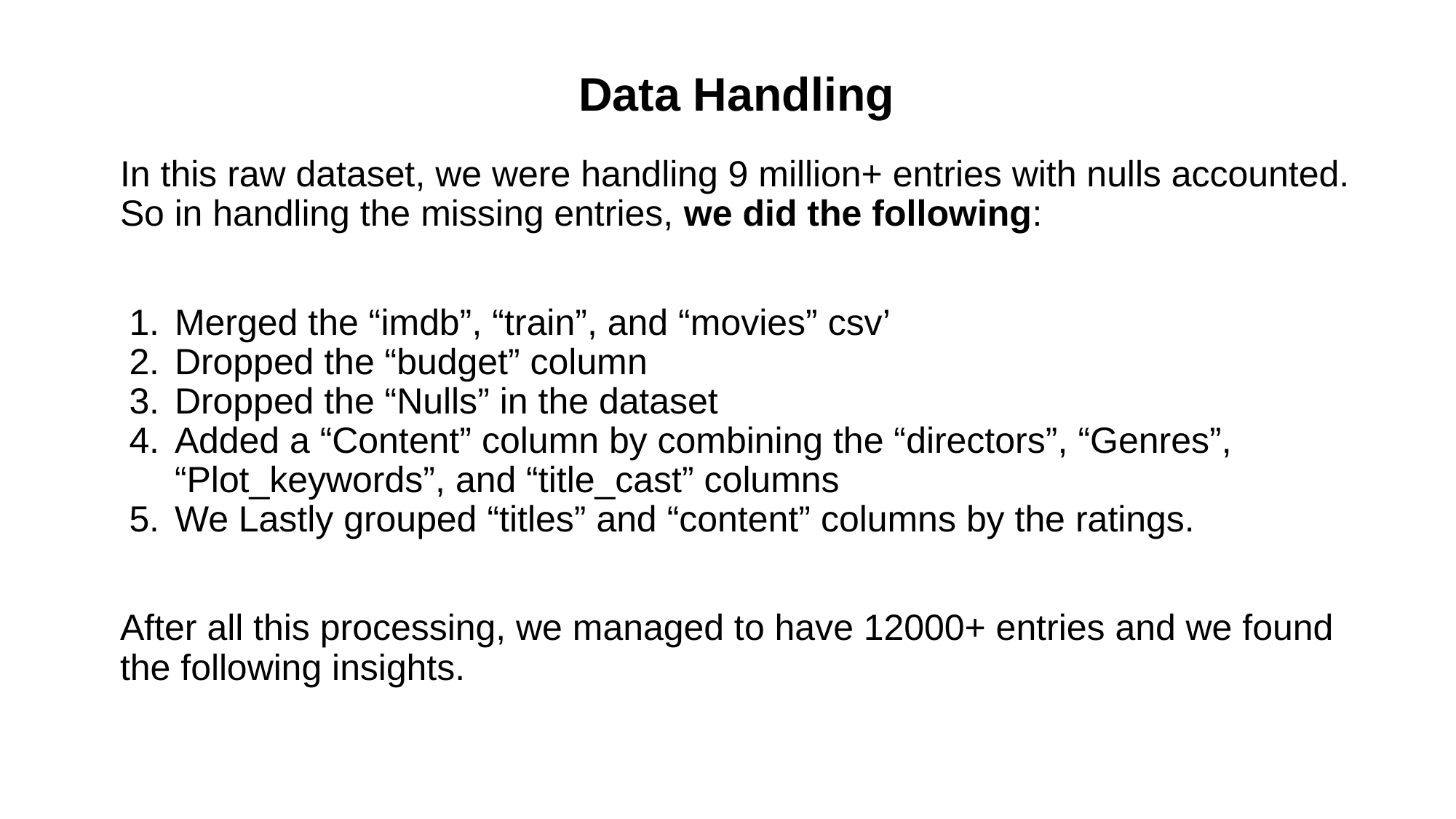

# Data Handling
In this raw dataset, we were handling 9 million+ entries with nulls accounted. So in handling the missing entries, we did the following:

Merged the “imdb”, “train”, and “movies” csv’
Dropped the “budget” column
Dropped the “Nulls” in the dataset
Added a “Content” column by combining the “directors”, “Genres”, “Plot_keywords”, and “title_cast” columns
We Lastly grouped “titles” and “content” columns by the ratings.

After all this processing, we managed to have 12000+ entries and we found the following insights.